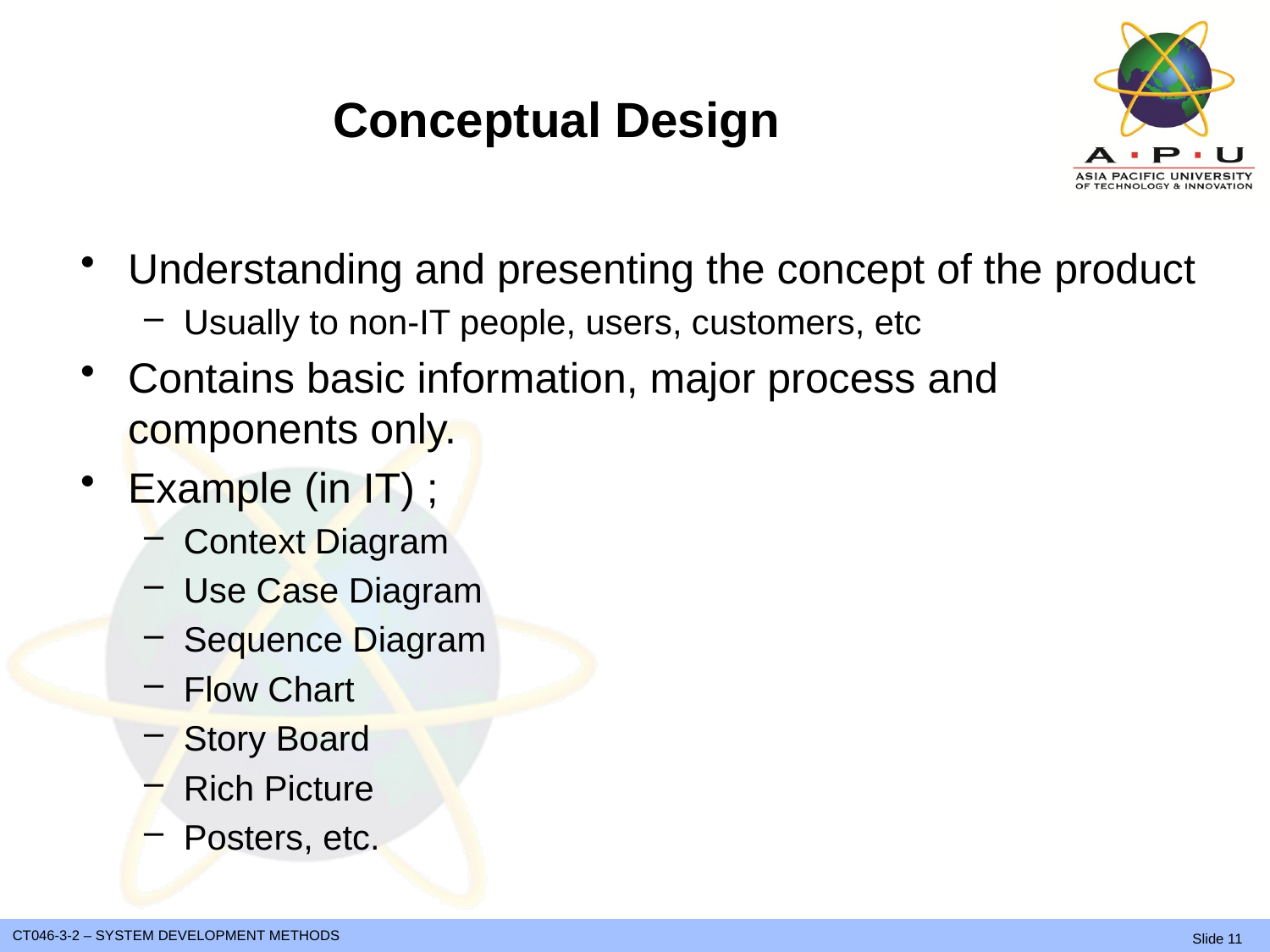

# Conceptual Design
Understanding and presenting the concept of the product
Usually to non-IT people, users, customers, etc
Contains basic information, major process and components only.
Example (in IT) ;
Context Diagram
Use Case Diagram
Sequence Diagram
Flow Chart
Story Board
Rich Picture
Posters, etc.